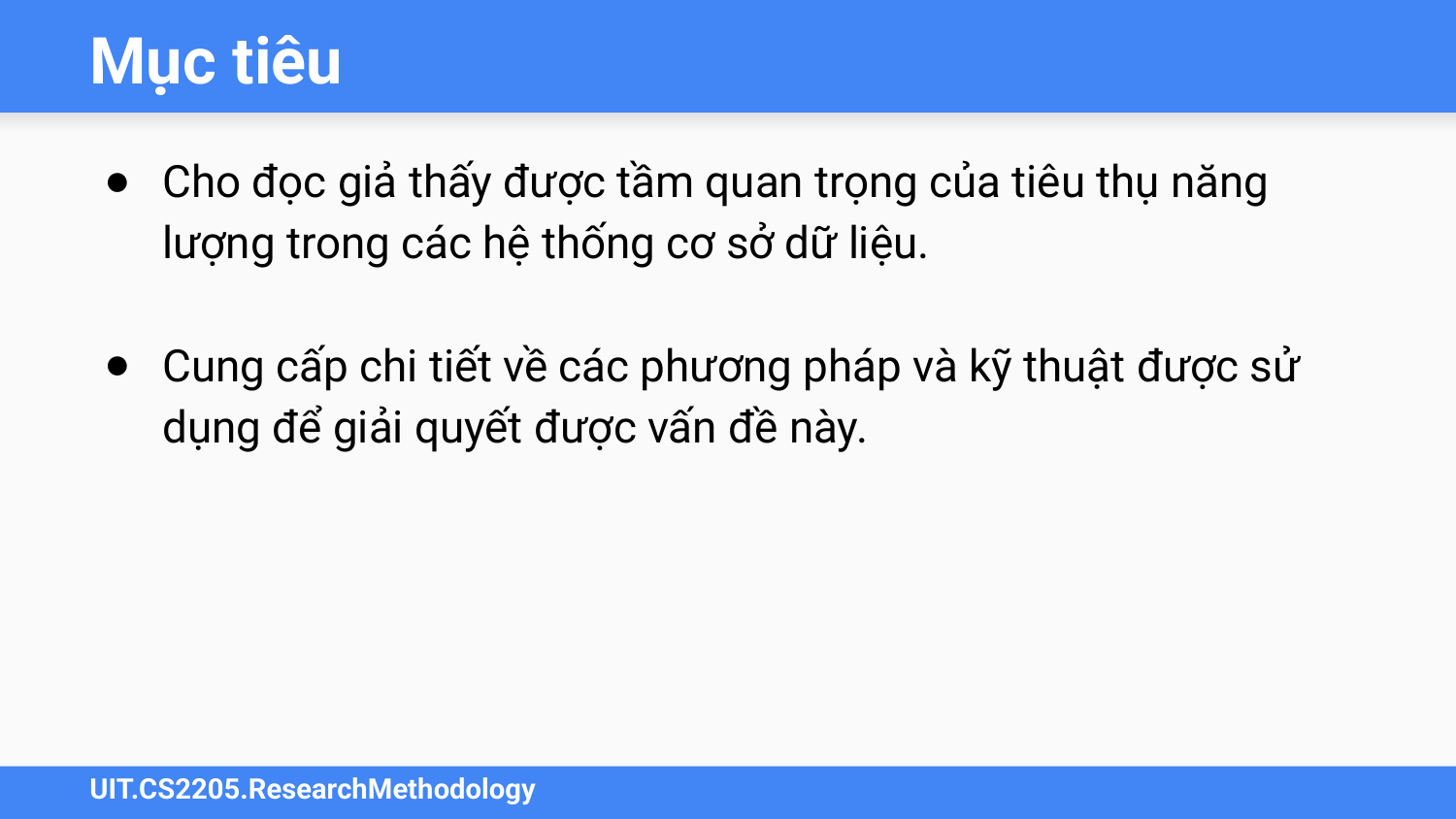

# Mục tiêu
Cho đọc giả thấy được tầm quan trọng của tiêu thụ năng lượng trong các hệ thống cơ sở dữ liệu.

Cung cấp chi tiết về các phương pháp và kỹ thuật được sử dụng để giải quyết được vấn đề này.